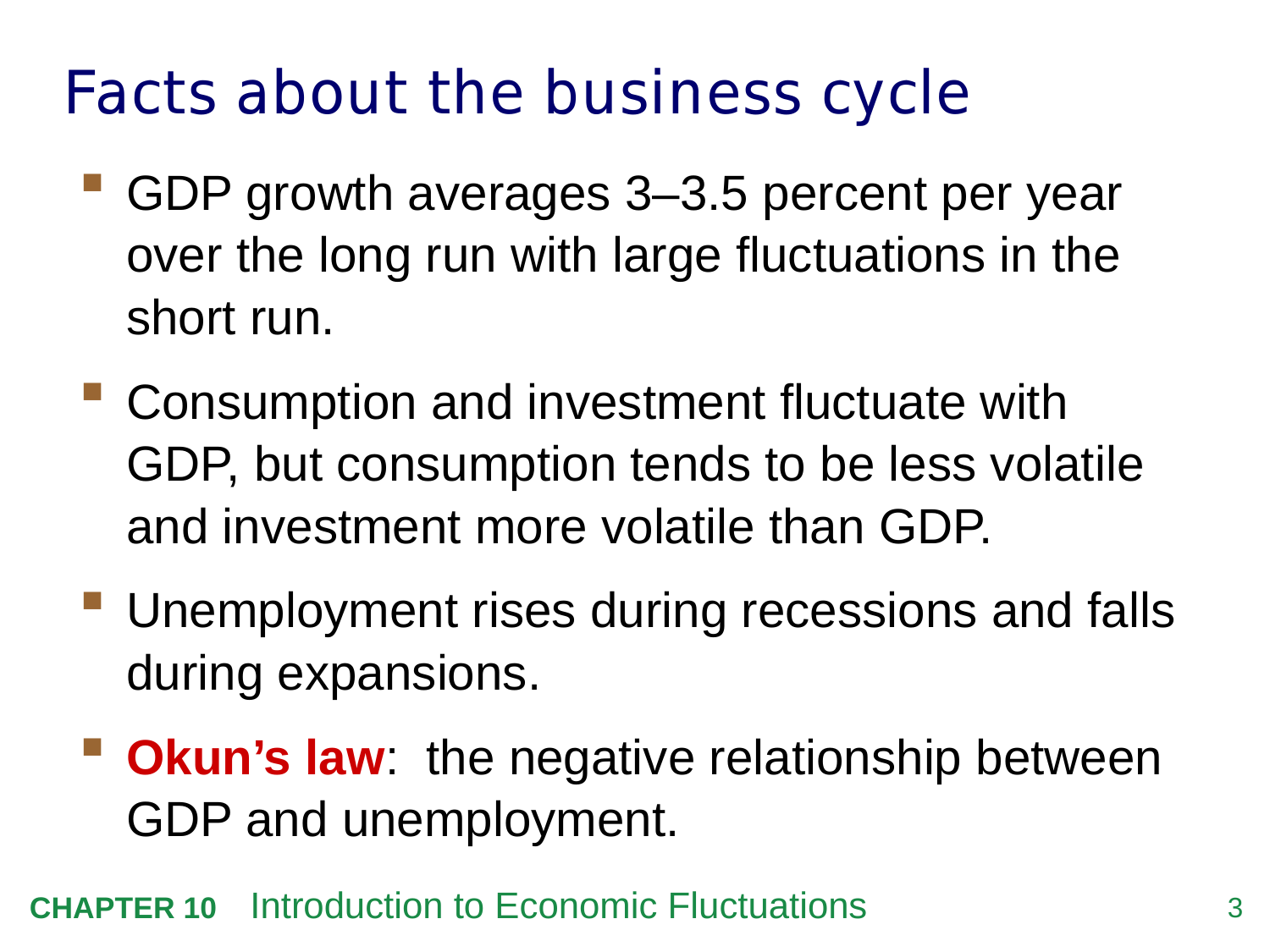

# Facts about the business cycle
GDP growth averages 3–3.5 percent per year over the long run with large fluctuations in the short run.
Consumption and investment fluctuate with GDP, but consumption tends to be less volatile and investment more volatile than GDP.
Unemployment rises during recessions and falls during expansions.
Okun’s law:  the negative relationship between GDP and unemployment.